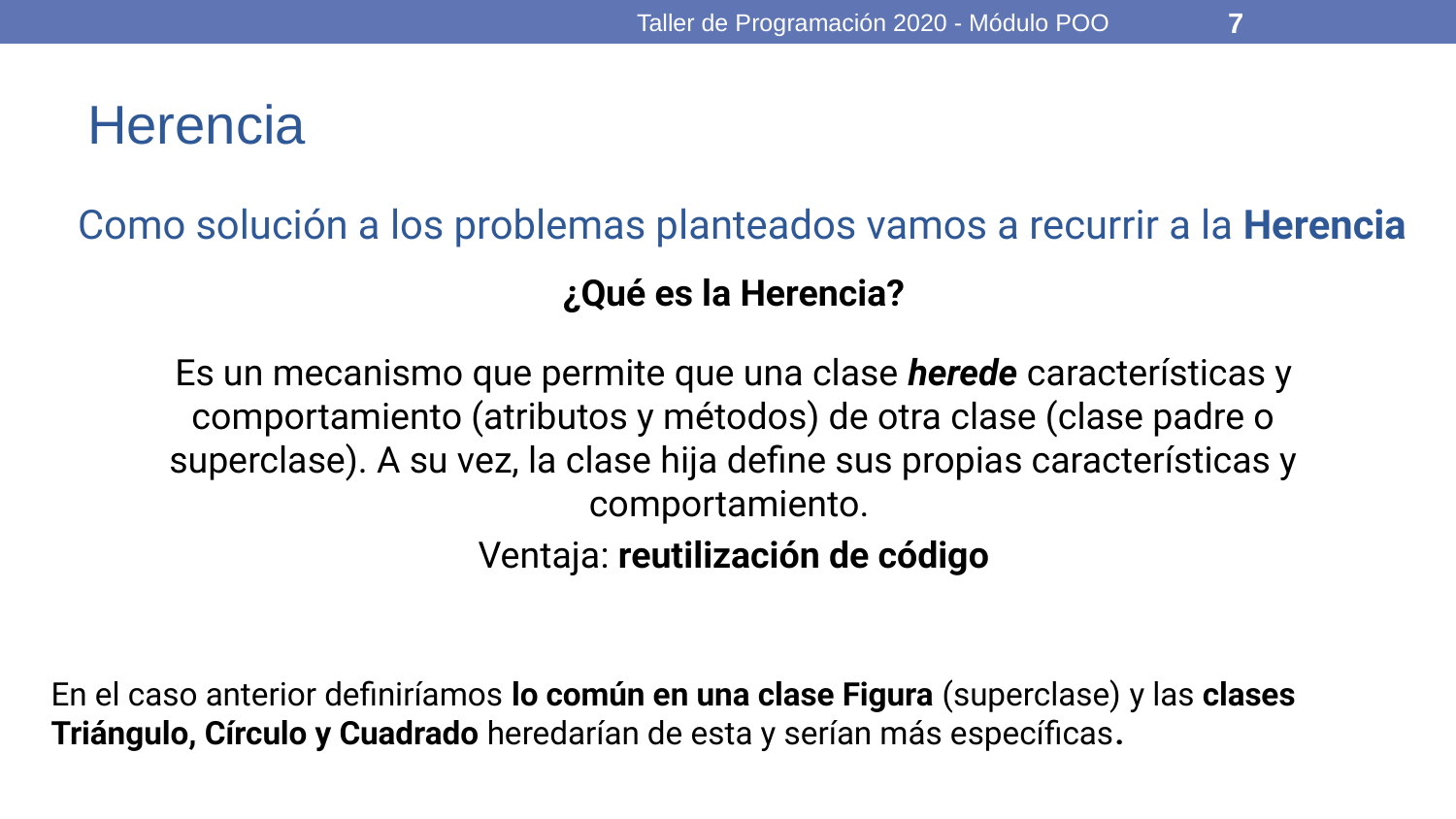

Taller de Programación 2020 - Módulo POO
7
# Herencia
Como solución a los problemas planteados vamos a recurrir a la Herencia

¿Qué es la Herencia?

Es un mecanismo que permite que una clase herede características y comportamiento (atributos y métodos) de otra clase (clase padre o superclase). A su vez, la clase hija define sus propias características y comportamiento.
Ventaja: reutilización de código

En el caso anterior definiríamos lo común en una clase Figura (superclase) y las clases Triángulo, Círculo y Cuadrado heredarían de esta y serían más específicas.